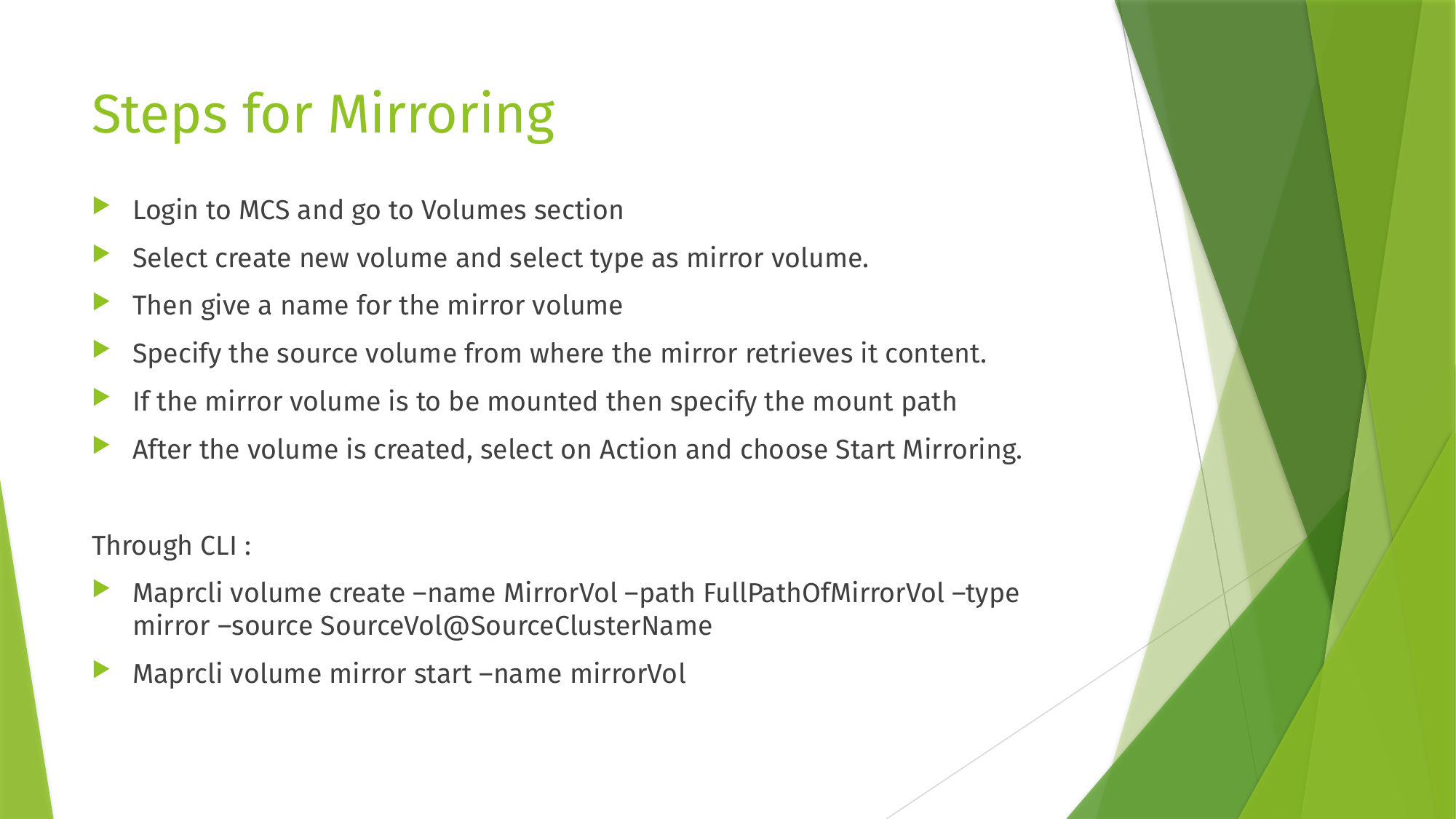

# Steps for Mirroring
Login to MCS and go to Volumes section
Select create new volume and select type as mirror volume.
Then give a name for the mirror volume
Specify the source volume from where the mirror retrieves it content.
If the mirror volume is to be mounted then specify the mount path
After the volume is created, select on Action and choose Start Mirroring.

Through CLI :
Maprcli volume create –name MirrorVol –path FullPathOfMirrorVol –type mirror –source SourceVol@SourceClusterName
Maprcli volume mirror start –name mirrorVol